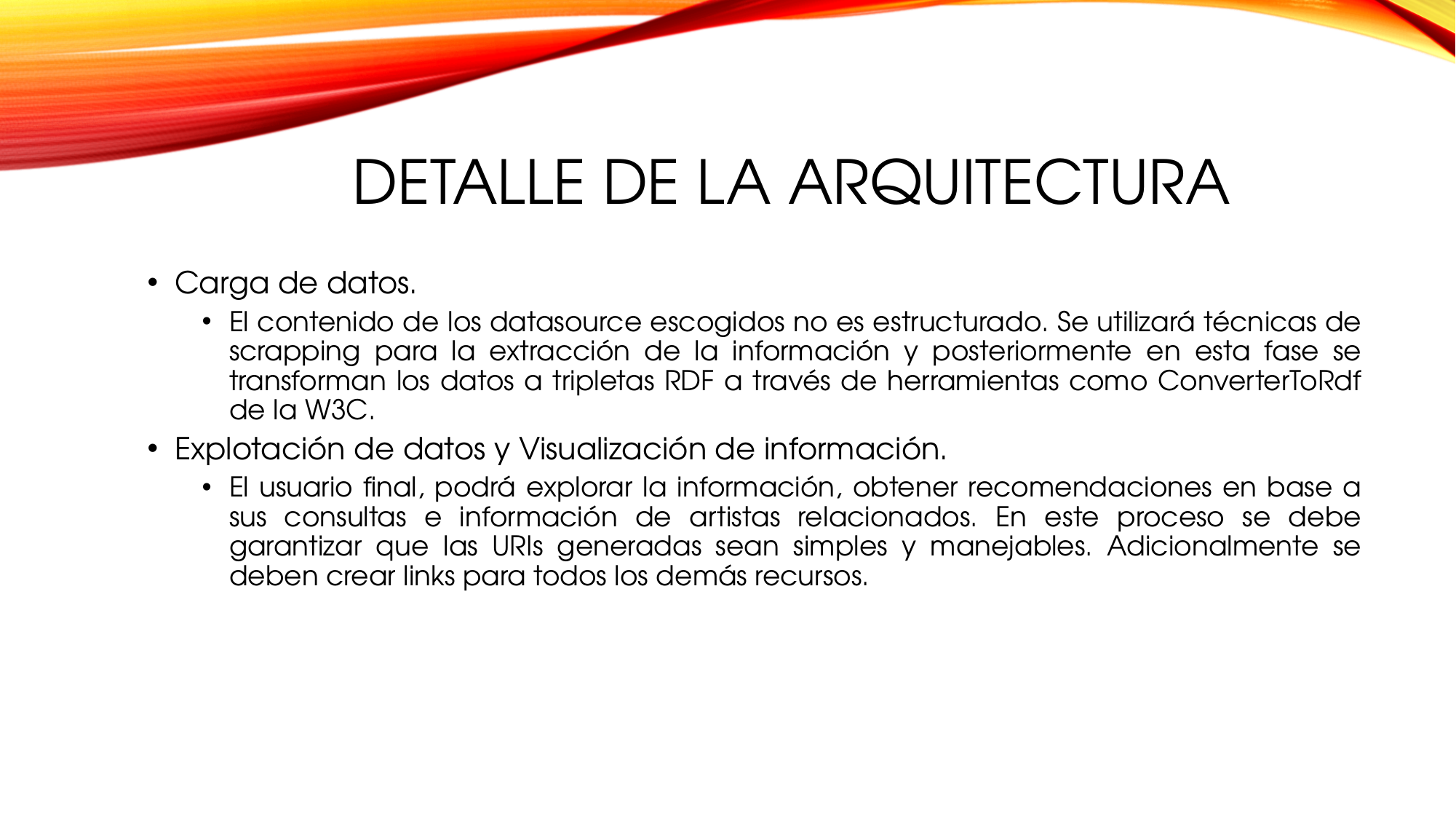

# Detalle de la Arquitectura
Carga de datos.
El contenido de los datasource escogidos no es estructurado. Se utilizará técnicas de scrapping para la extracción de la información y posteriormente en esta fase se transforman los datos a tripletas RDF a través de herramientas como ConverterToRdf de la W3C.
Explotación de datos y Visualización de información.
El usuario final, podrá explorar la información, obtener recomendaciones en base a sus consultas e información de artistas relacionados. En este proceso se debe garantizar que las URIs generadas sean simples y manejables. Adicionalmente se deben crear links para todos los demás recursos.